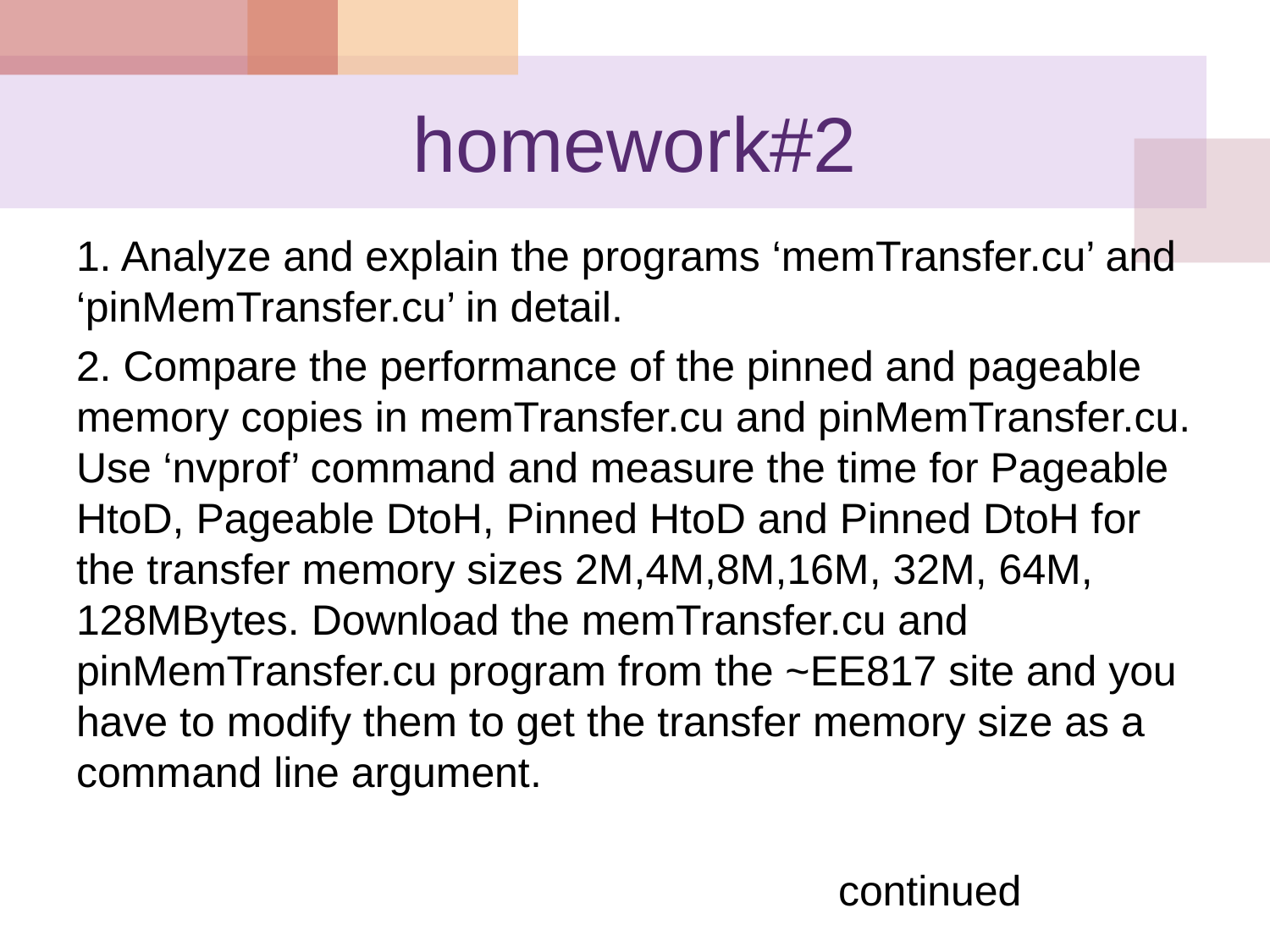

# homework#2
1. Analyze and explain the programs ‘memTransfer.cu’ and ‘pinMemTransfer.cu’ in detail.
2. Compare the performance of the pinned and pageable memory copies in memTransfer.cu and pinMemTransfer.cu. Use ‘nvprof’ command and measure the time for Pageable HtoD, Pageable DtoH, Pinned HtoD and Pinned DtoH for the transfer memory sizes 2M,4M,8M,16M, 32M, 64M, 128MBytes. Download the memTransfer.cu and pinMemTransfer.cu program from the ~EE817 site and you have to modify them to get the transfer memory size as a command line argument.

						continued